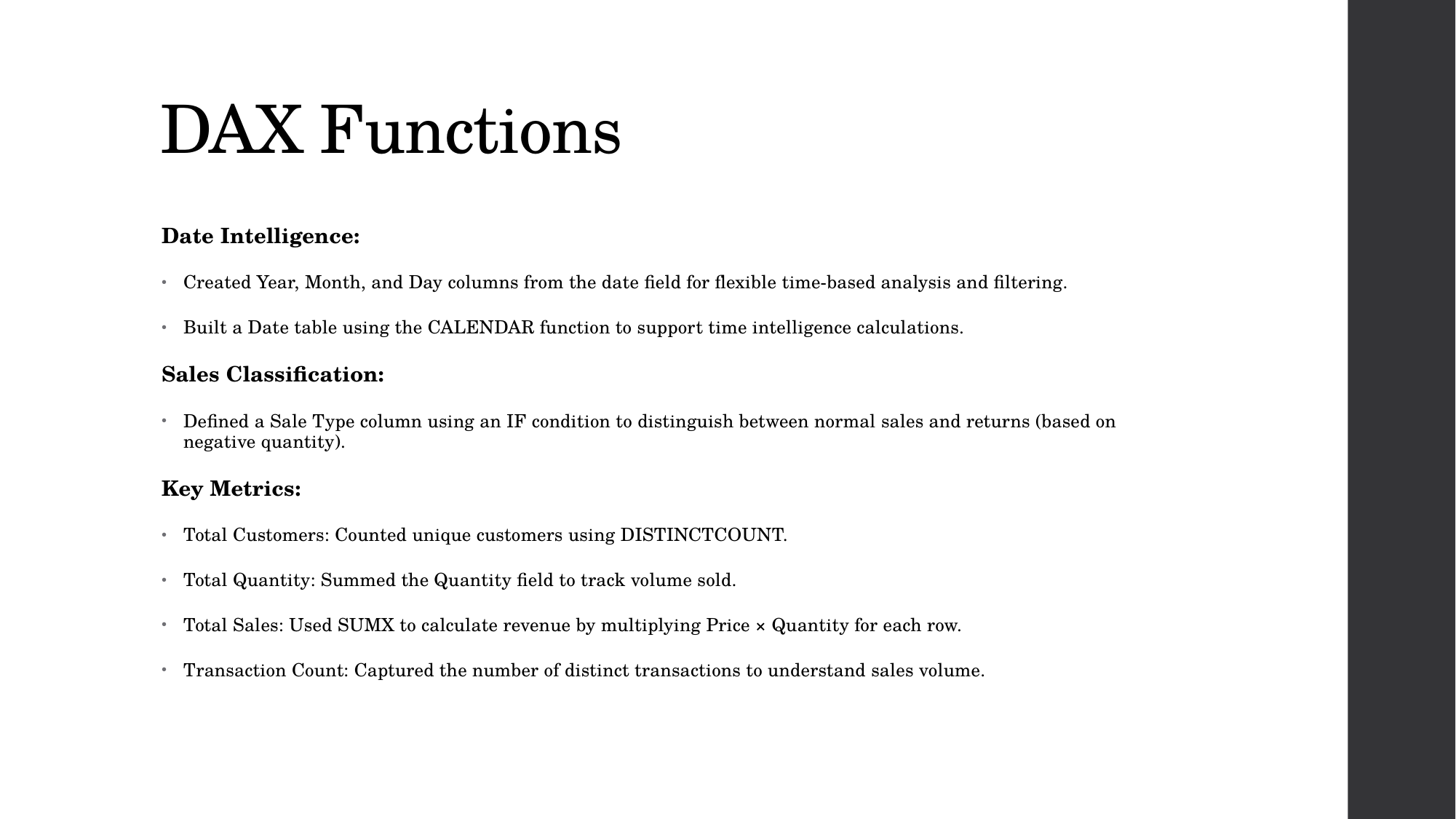

# DAX Functions
Date Intelligence:
Created Year, Month, and Day columns from the date field for flexible time-based analysis and filtering.
Built a Date table using the CALENDAR function to support time intelligence calculations.
Sales Classification:
Defined a Sale Type column using an IF condition to distinguish between normal sales and returns (based on negative quantity).
Key Metrics:
Total Customers: Counted unique customers using DISTINCTCOUNT.
Total Quantity: Summed the Quantity field to track volume sold.
Total Sales: Used SUMX to calculate revenue by multiplying Price × Quantity for each row.
Transaction Count: Captured the number of distinct transactions to understand sales volume.